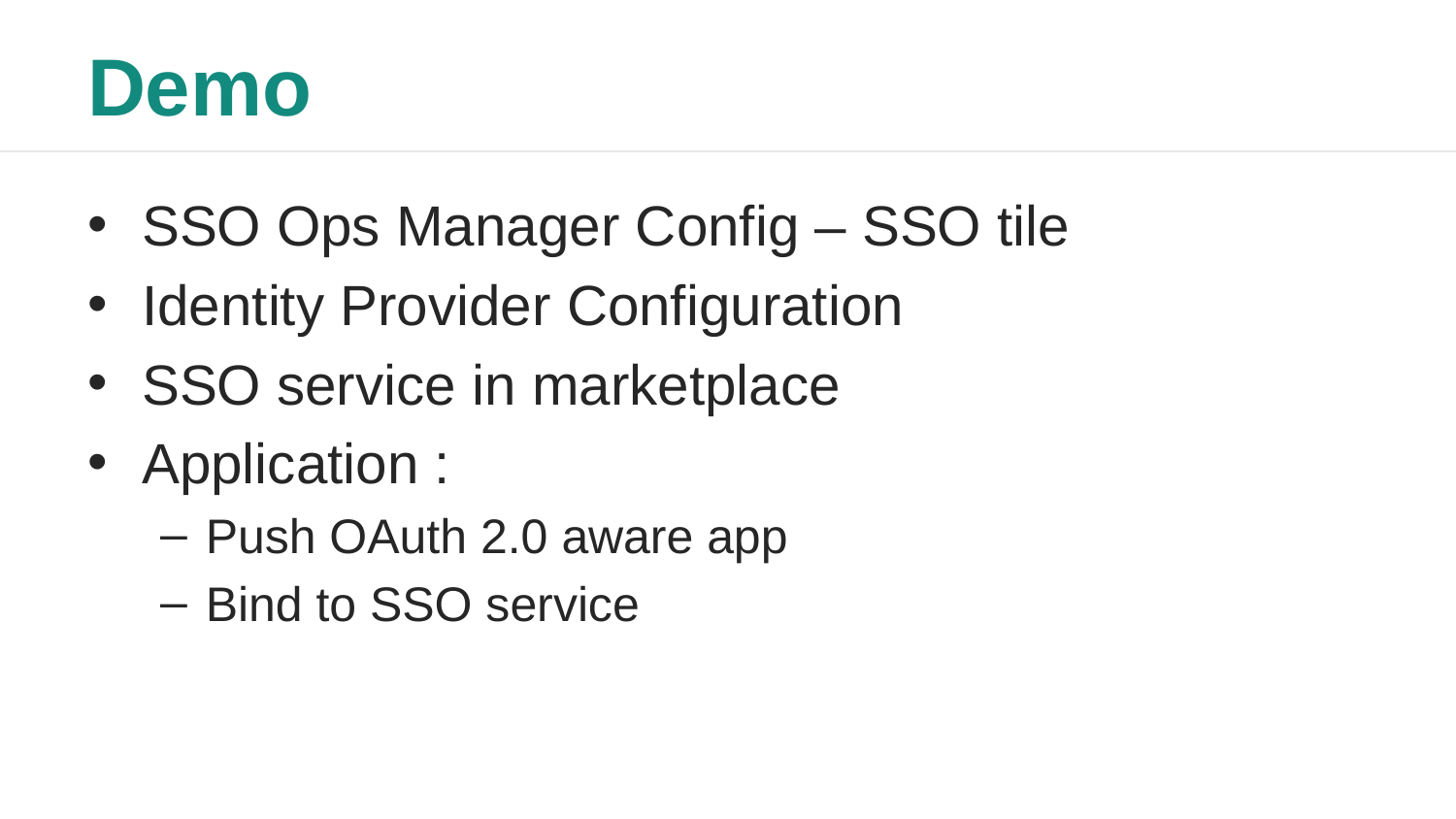

# Demo
SSO Ops Manager Config – SSO tile
Identity Provider Configuration
SSO service in marketplace
Application :
Push OAuth 2.0 aware app
Bind to SSO service